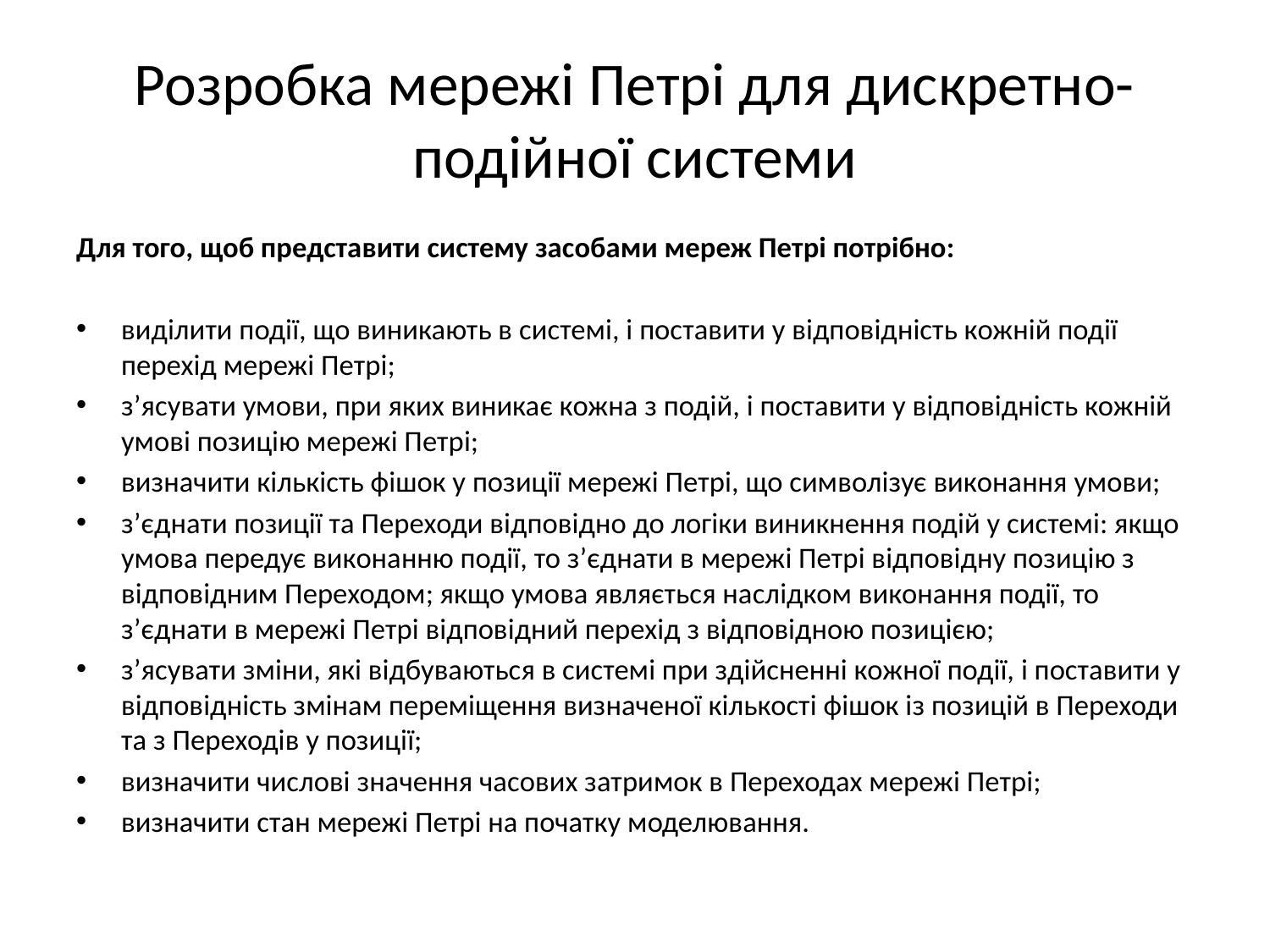

# Розробка мережі Петрі для дискретно-подійної системи
Для того, щоб представити систему засобами мереж Петрі потрібно:

виділити події, що виникають в системі, і поставити у відповідність кожній події перехід мережі Петрі;
з’ясувати умови, при яких виникає кожна з подій, і поставити у відповідність кожній умові позицію мережі Петрі;
визначити кількість фішок у позиції мережі Петрі, що символізує виконання умови;
з’єднати позиції та Переходи відповідно до логіки виникнення подій у системі: якщо умова передує виконанню події, то з’єднати в мережі Петрі відповідну позицію з відповідним Переходом; якщо умова являється наслідком виконання події, то з’єднати в мережі Петрі відповідний перехід з відповідною позицією;
з’ясувати зміни, які відбуваються в системі при здійсненні кожної події, і поставити у відповідність змінам переміщення визначеної кількості фішок із позицій в Переходи та з Переходів у позиції;
визначити числові значення часових затримок в Переходах мережі Петрі;
визначити стан мережі Петрі на початку моделювання.